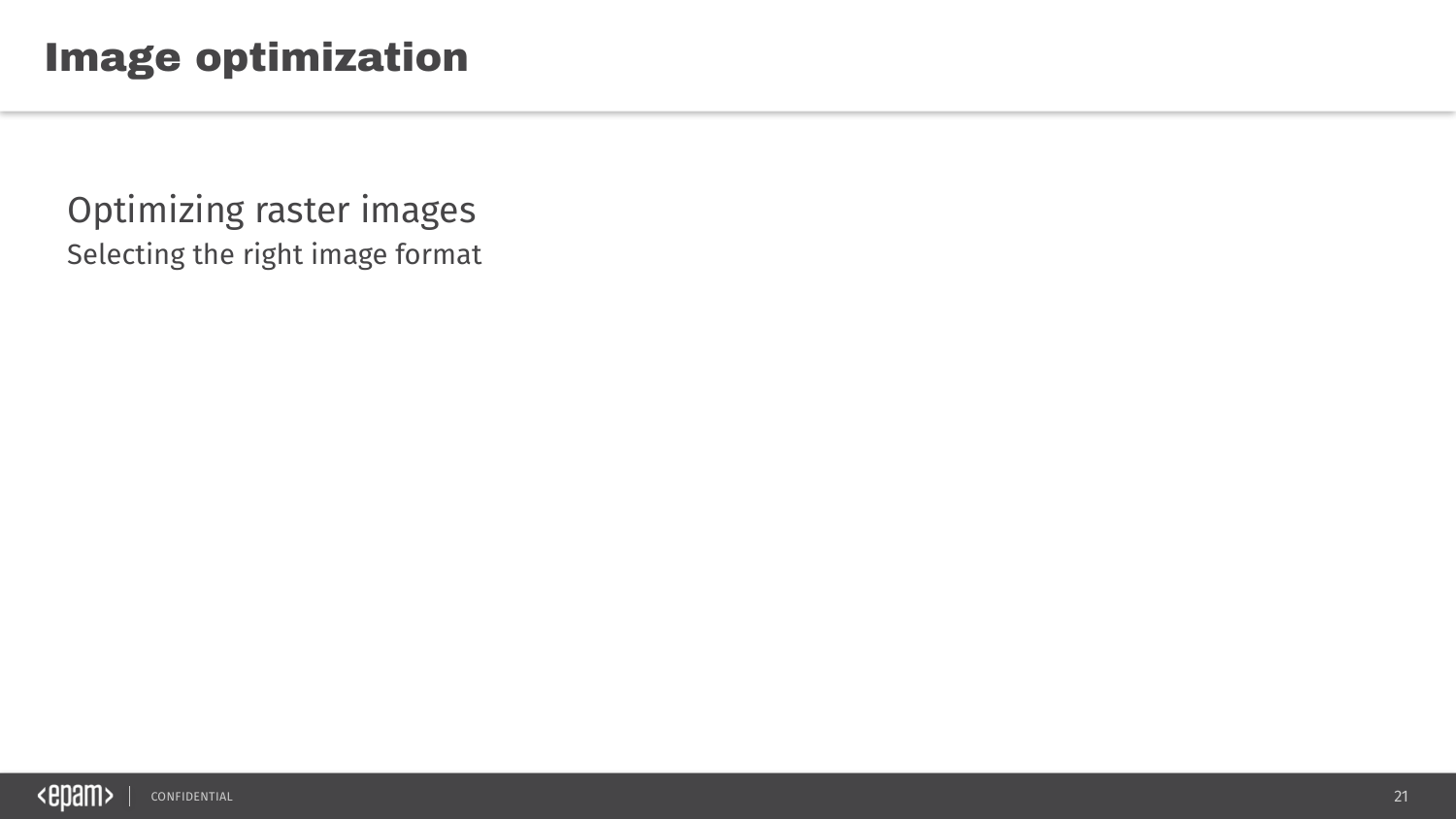

Image optimization
Optimizing raster images
Selecting the right image format